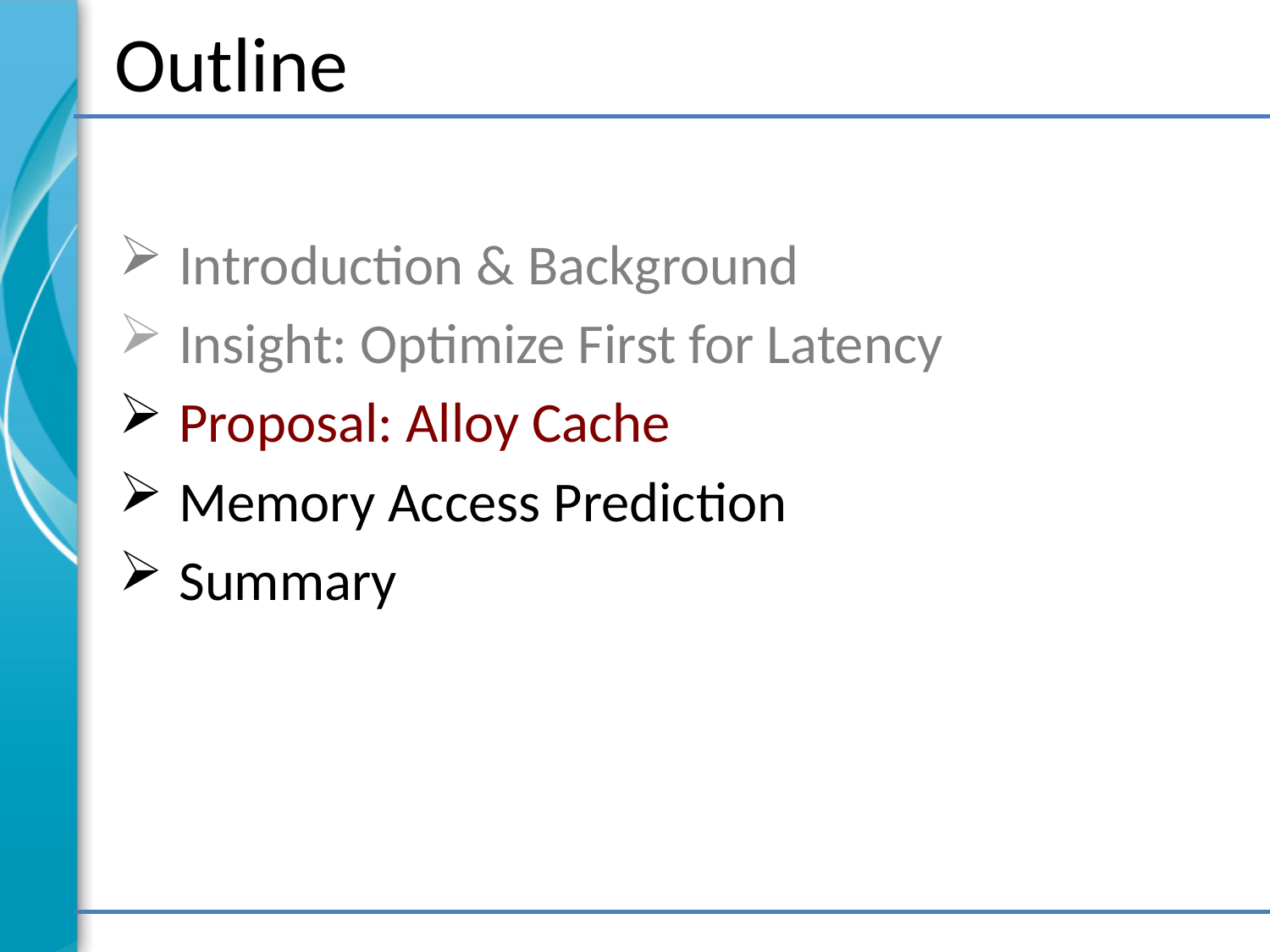

# Outline
 Introduction & Background
 Insight: Optimize First for Latency
 Proposal: Alloy Cache
 Memory Access Prediction
 Summary